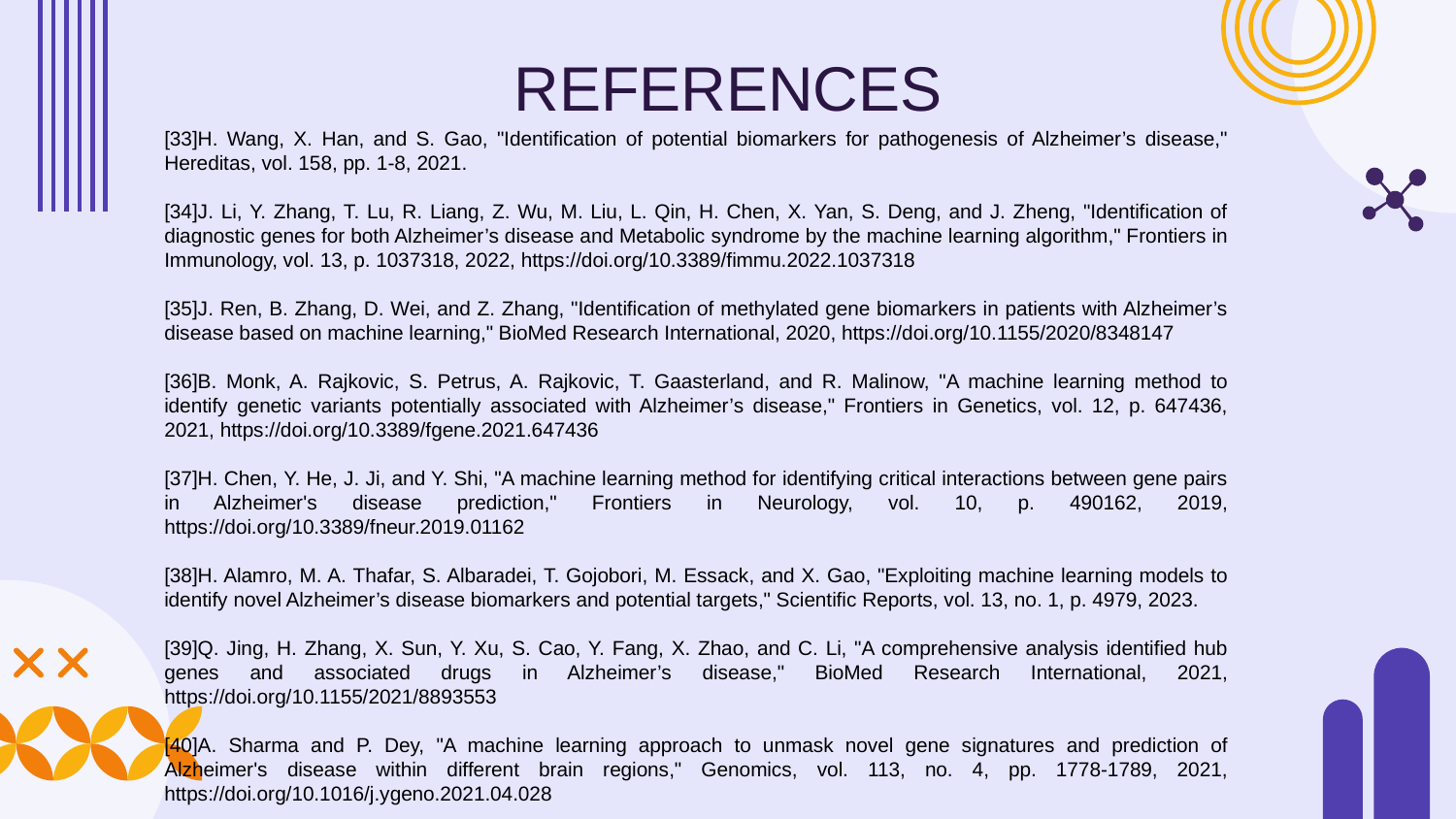

# REFERENCES

[33]H. Wang, X. Han, and S. Gao, "Identification of potential biomarkers for pathogenesis of Alzheimer’s disease," Hereditas, vol. 158, pp. 1-8, 2021.

[34]J. Li, Y. Zhang, T. Lu, R. Liang, Z. Wu, M. Liu, L. Qin, H. Chen, X. Yan, S. Deng, and J. Zheng, "Identification of diagnostic genes for both Alzheimer’s disease and Metabolic syndrome by the machine learning algorithm," Frontiers in Immunology, vol. 13, p. 1037318, 2022, https://doi.org/10.3389/fimmu.2022.1037318

[35]J. Ren, B. Zhang, D. Wei, and Z. Zhang, "Identification of methylated gene biomarkers in patients with Alzheimer’s disease based on machine learning," BioMed Research International, 2020, https://doi.org/10.1155/2020/8348147

[36]B. Monk, A. Rajkovic, S. Petrus, A. Rajkovic, T. Gaasterland, and R. Malinow, "A machine learning method to identify genetic variants potentially associated with Alzheimer’s disease," Frontiers in Genetics, vol. 12, p. 647436, 2021, https://doi.org/10.3389/fgene.2021.647436

[37]H. Chen, Y. He, J. Ji, and Y. Shi, "A machine learning method for identifying critical interactions between gene pairs in Alzheimer's disease prediction," Frontiers in Neurology, vol. 10, p. 490162, 2019, https://doi.org/10.3389/fneur.2019.01162

[38]H. Alamro, M. A. Thafar, S. Albaradei, T. Gojobori, M. Essack, and X. Gao, "Exploiting machine learning models to identify novel Alzheimer’s disease biomarkers and potential targets," Scientific Reports, vol. 13, no. 1, p. 4979, 2023.

[39]Q. Jing, H. Zhang, X. Sun, Y. Xu, S. Cao, Y. Fang, X. Zhao, and C. Li, "A comprehensive analysis identified hub genes and associated drugs in Alzheimer’s disease," BioMed Research International, 2021, https://doi.org/10.1155/2021/8893553

[40]A. Sharma and P. Dey, "A machine learning approach to unmask novel gene signatures and prediction of Alzheimer's disease within different brain regions," Genomics, vol. 113, no. 4, pp. 1778-1789, 2021, https://doi.org/10.1016/j.ygeno.2021.04.028